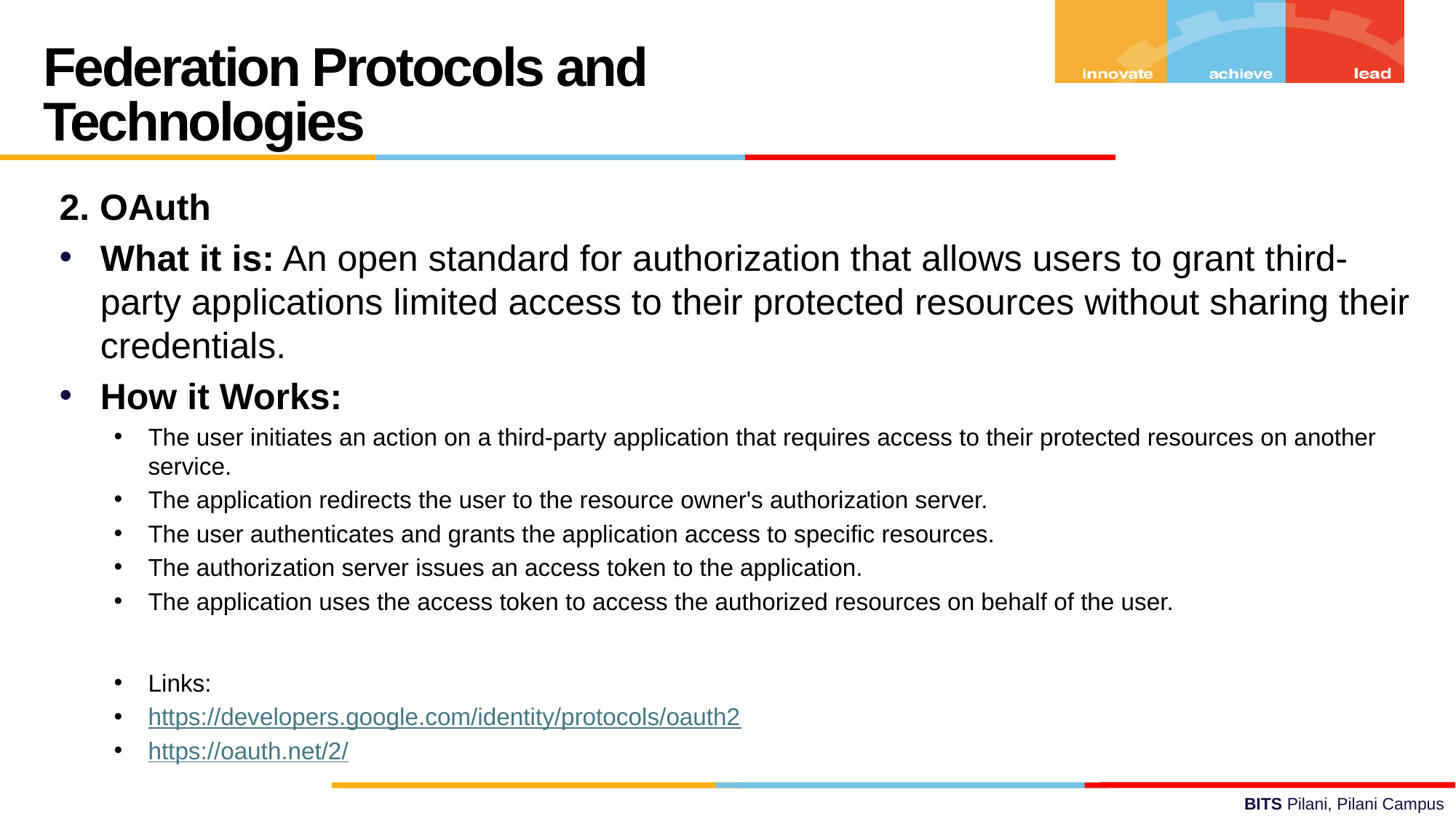

Federation Protocols and Technologies
2. OAuth
What it is: An open standard for authorization that allows users to grant third-party applications limited access to their protected resources without sharing their credentials.
How it Works:
The user initiates an action on a third-party application that requires access to their protected resources on another service.
The application redirects the user to the resource owner's authorization server.
The user authenticates and grants the application access to specific resources.
The authorization server issues an access token to the application.
The application uses the access token to access the authorized resources on behalf of the user.

Links:
https://developers.google.com/identity/protocols/oauth2
https://oauth.net/2/